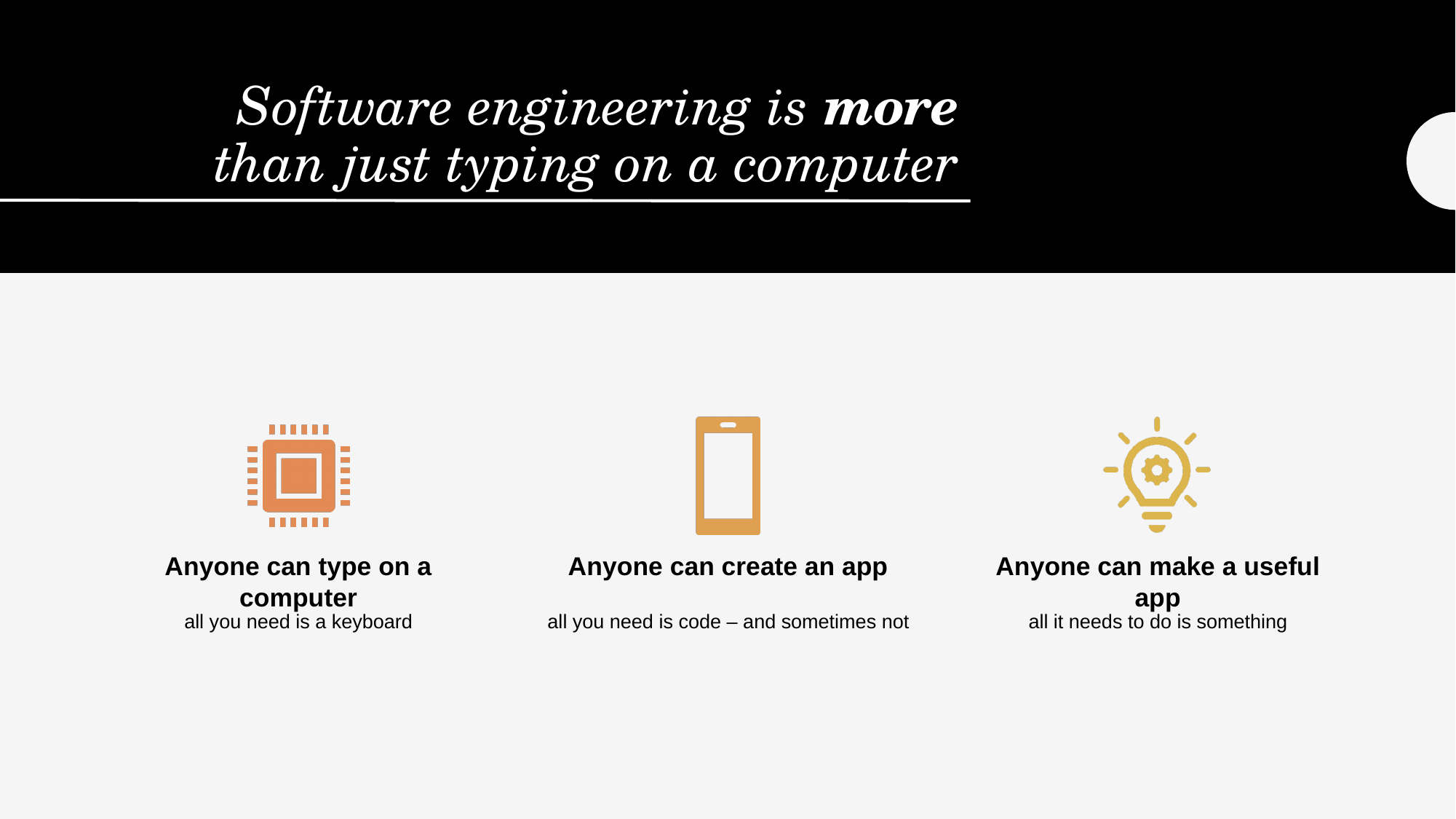

# Software engineering is more than just typing on a computer

Anyone can type on a computer
all you need is a keyboard
Anyone can create an app
all you need is code – and sometimes not
Anyone can make a useful app
all it needs to do is something